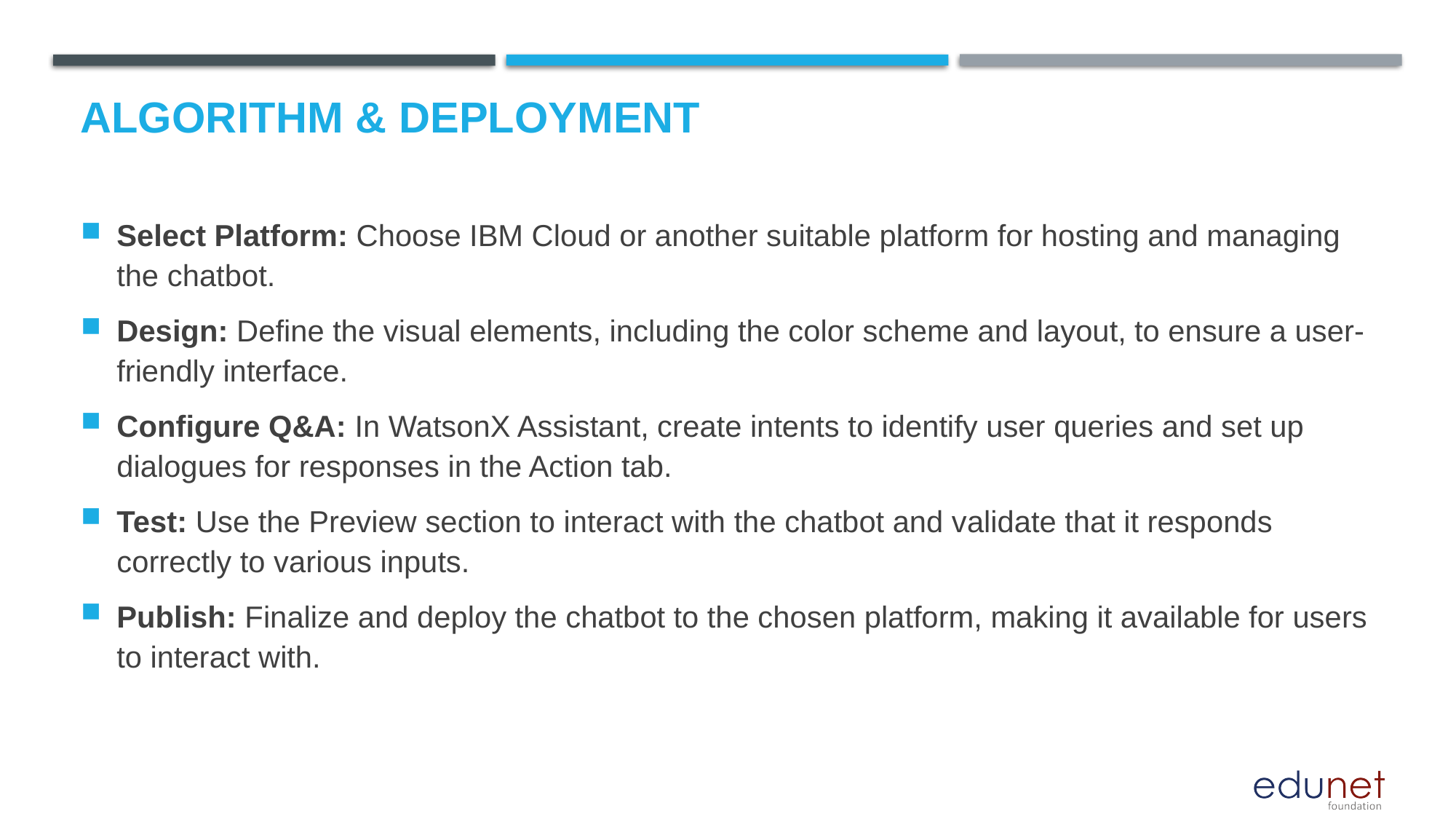

# Algorithm & Deployment
Select Platform: Choose IBM Cloud or another suitable platform for hosting and managing the chatbot.
Design: Define the visual elements, including the color scheme and layout, to ensure a user-friendly interface.
Configure Q&A: In WatsonX Assistant, create intents to identify user queries and set up dialogues for responses in the Action tab.
Test: Use the Preview section to interact with the chatbot and validate that it responds correctly to various inputs.
Publish: Finalize and deploy the chatbot to the chosen platform, making it available for users to interact with.